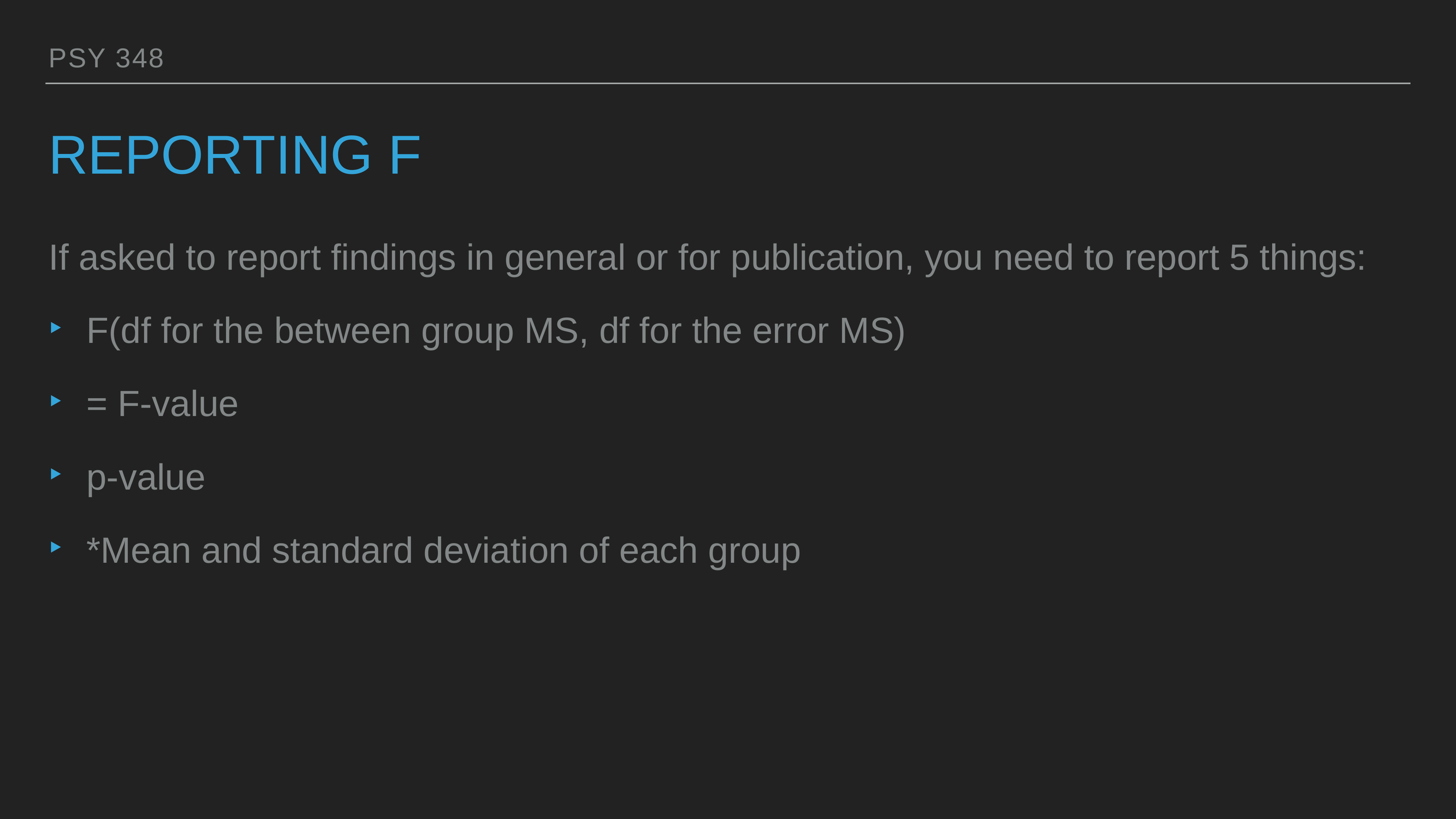

PSY 348
# Reporting F
If asked to report findings in general or for publication, you need to report 5 things:
F(df for the between group MS, df for the error MS)
= F-value
p-value
*Mean and standard deviation of each group